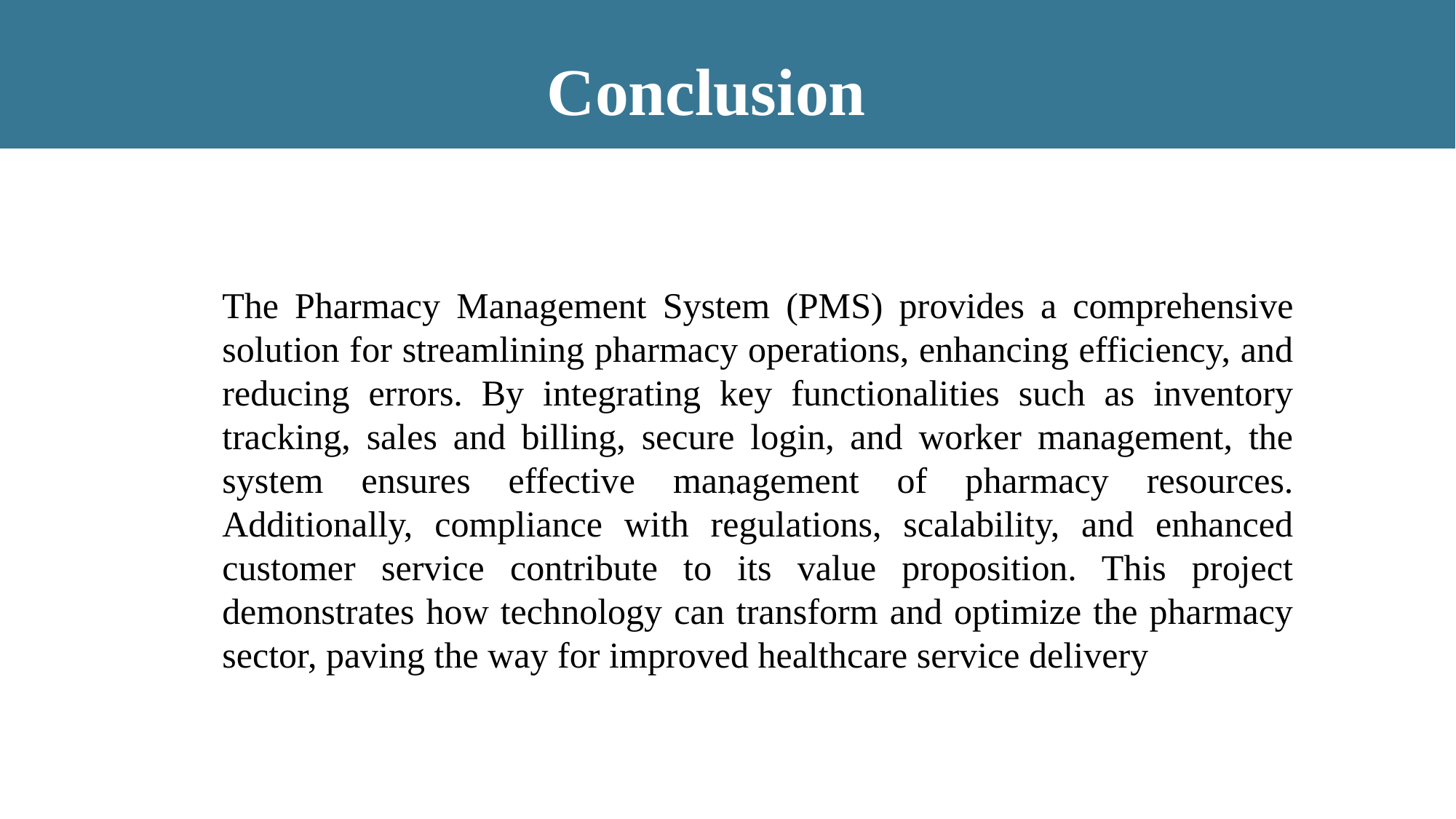

Conclusion
The Pharmacy Management System (PMS) provides a comprehensive solution for streamlining pharmacy operations, enhancing efficiency, and reducing errors. By integrating key functionalities such as inventory tracking, sales and billing, secure login, and worker management, the system ensures effective management of pharmacy resources. Additionally, compliance with regulations, scalability, and enhanced customer service contribute to its value proposition. This project demonstrates how technology can transform and optimize the pharmacy sector, paving the way for improved healthcare service delivery
.